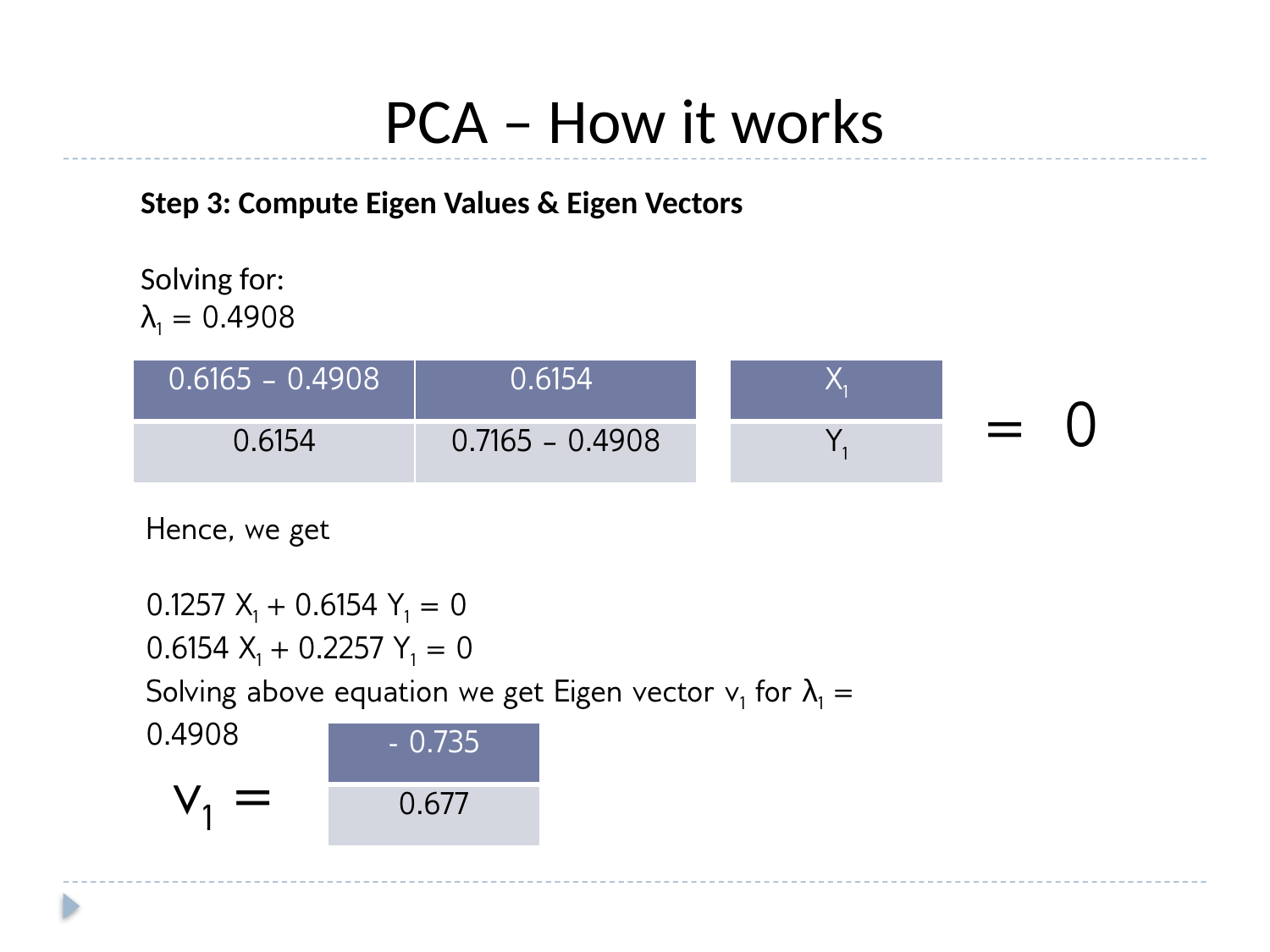

PCA – How it works
Step 3: Compute Eigen Values & Eigen Vectors

Solving for:
λ1 = 0.4908
| 0.6165 – 0.4908 | 0.6154 |
| --- | --- |
| 0.6154 | 0.7165 – 0.4908 |
| X1 |
| --- |
| Y1 |
=  0
Hence, we get

0.1257 X1 + 0.6154 Y1 = 0
0.6154 X1 + 0.2257 Y1 = 0
Solving above equation we get Eigen vector v1 for λ1 = 0.4908
| - 0.735 |
| --- |
| 0.677 |
v1 =